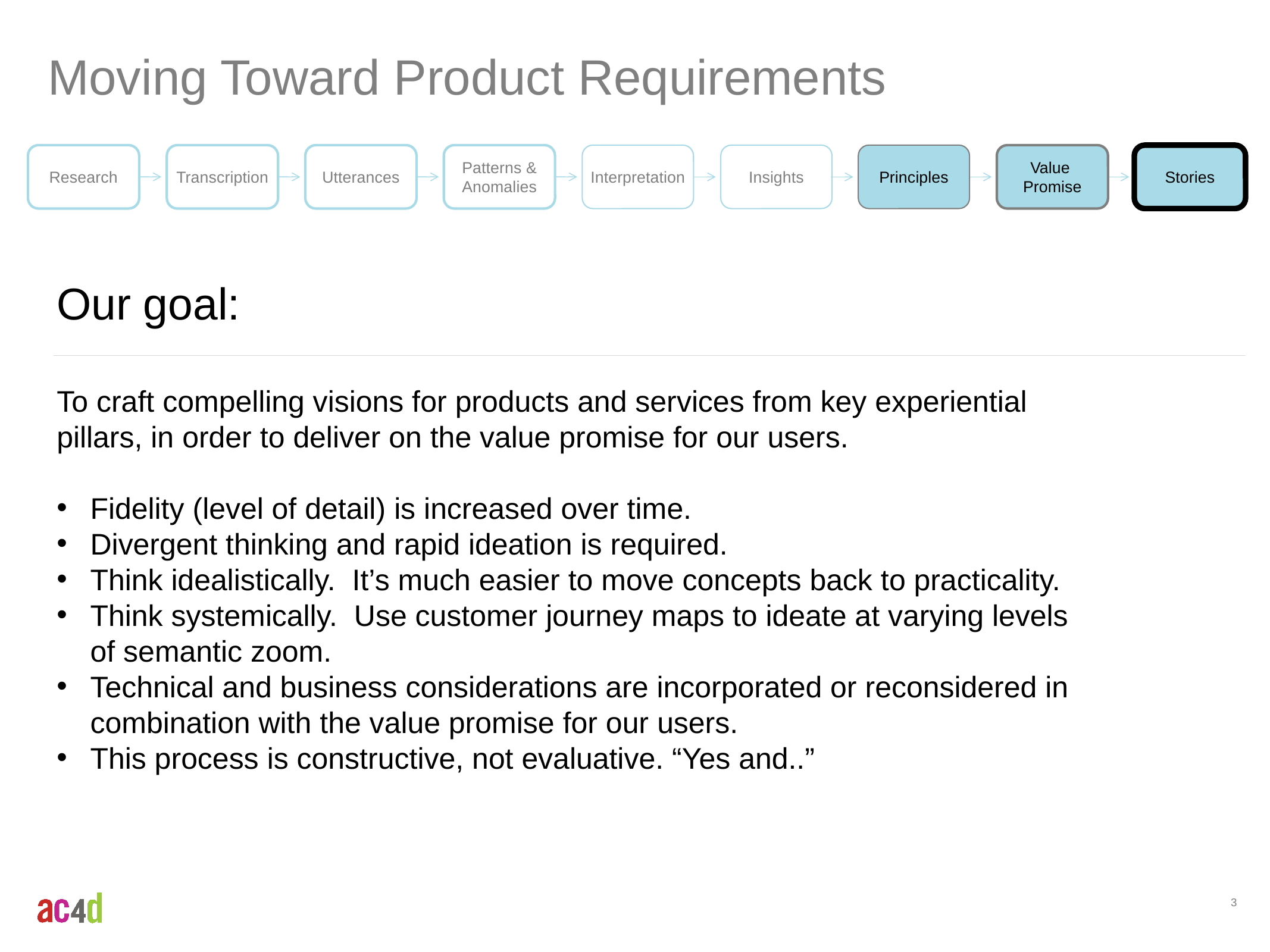

Moving Toward Product Requirements
Research
Transcription
Utterances
Patterns & Anomalies
Interpretation
Insights
Principles
Value
Promise
Stories
Our goal:

To craft compelling visions for products and services from key experiential pillars, in order to deliver on the value promise for our users.

Fidelity (level of detail) is increased over time.
Divergent thinking and rapid ideation is required.
Think idealistically.  It’s much easier to move concepts back to practicality.
Think systemically.  Use customer journey maps to ideate at varying levels of semantic zoom.
Technical and business considerations are incorporated or reconsidered in combination with the value promise for our users.
This process is constructive, not evaluative. “Yes and..”

3